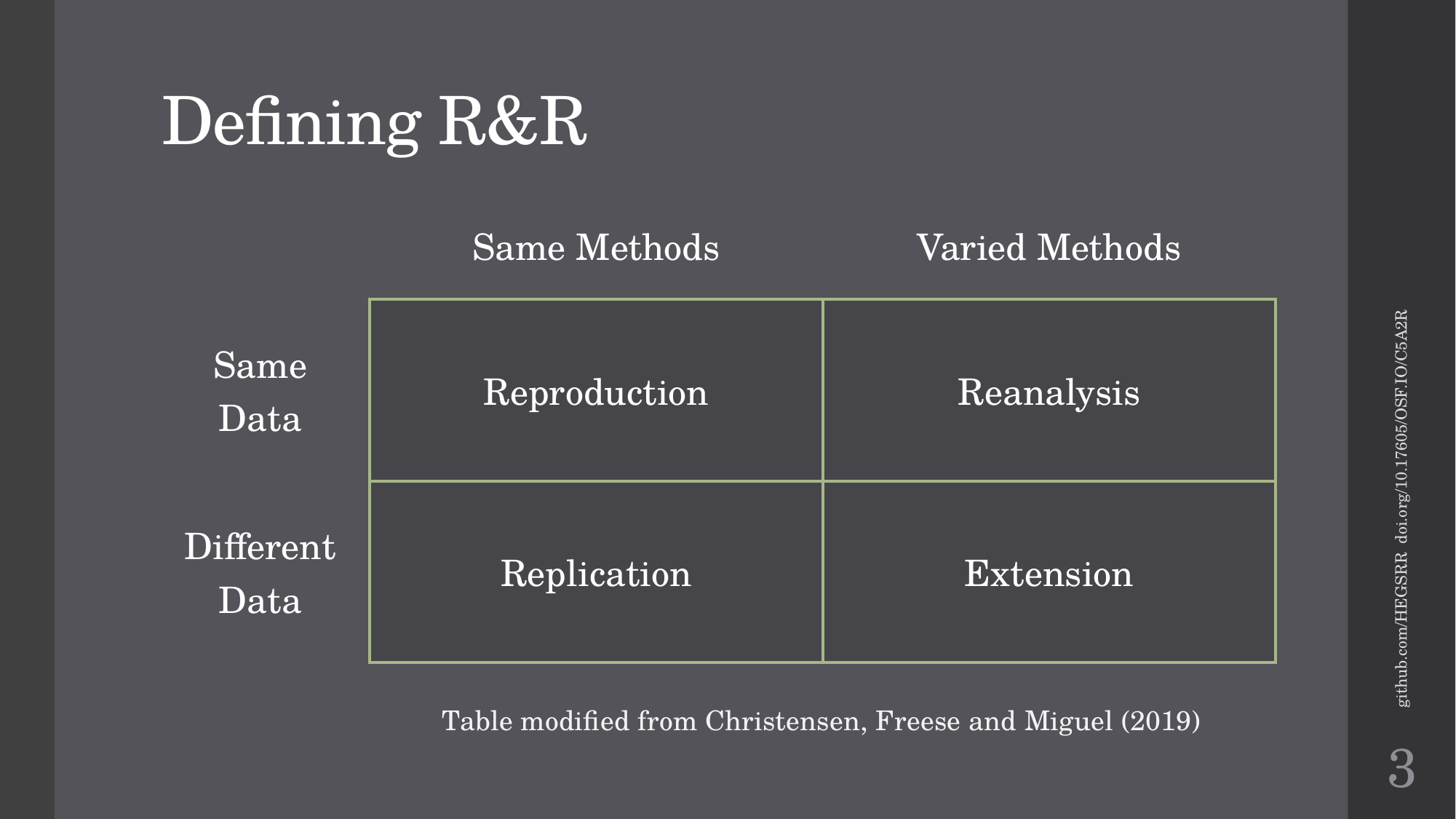

# Defining R&R
|  | Same Methods | Varied Methods |
| --- | --- | --- |
| Same Data | Reproduction | Reanalysis |
| Different Data | Replication | Extension |
github.com/HEGSRR  doi.org/10.17605/OSF.IO/C5A2R
Table modified from Christensen, Freese and Miguel (2019)
3